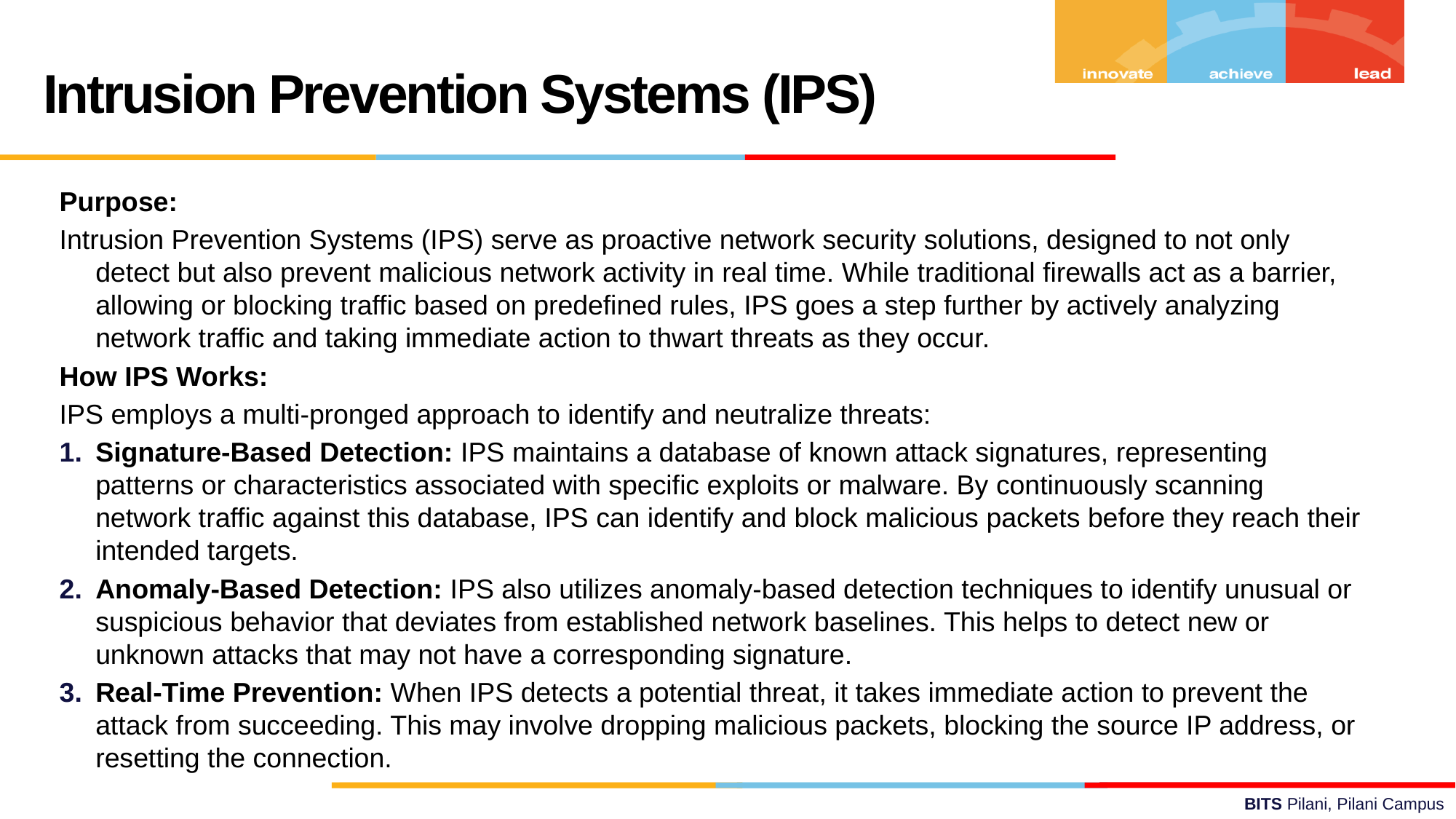

Intrusion Prevention Systems (IPS)
Purpose:
Intrusion Prevention Systems (IPS) serve as proactive network security solutions, designed to not only detect but also prevent malicious network activity in real time. While traditional firewalls act as a barrier, allowing or blocking traffic based on predefined rules, IPS goes a step further by actively analyzing network traffic and taking immediate action to thwart threats as they occur.
How IPS Works:
IPS employs a multi-pronged approach to identify and neutralize threats:
Signature-Based Detection: IPS maintains a database of known attack signatures, representing patterns or characteristics associated with specific exploits or malware. By continuously scanning network traffic against this database, IPS can identify and block malicious packets before they reach their intended targets.
Anomaly-Based Detection: IPS also utilizes anomaly-based detection techniques to identify unusual or suspicious behavior that deviates from established network baselines. This helps to detect new or unknown attacks that may not have a corresponding signature.
Real-Time Prevention: When IPS detects a potential threat, it takes immediate action to prevent the attack from succeeding. This may involve dropping malicious packets, blocking the source IP address, or resetting the connection.